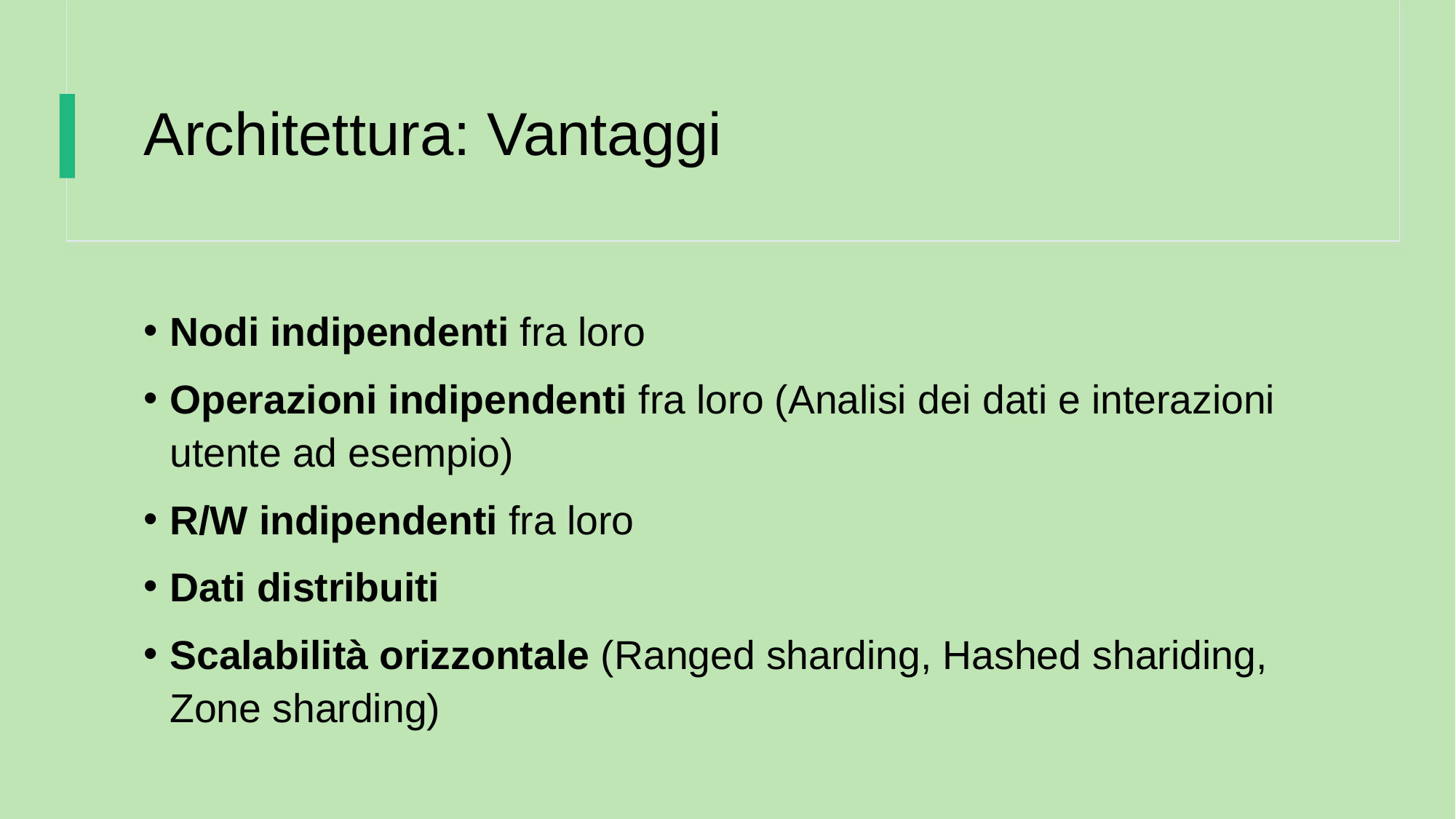

# Architettura: Vantaggi
Nodi indipendenti fra loro
Operazioni indipendenti fra loro (Analisi dei dati e interazioni utente ad esempio)
R/W indipendenti fra loro
Dati distribuiti
Scalabilità orizzontale (Ranged sharding, Hashed shariding, Zone sharding)